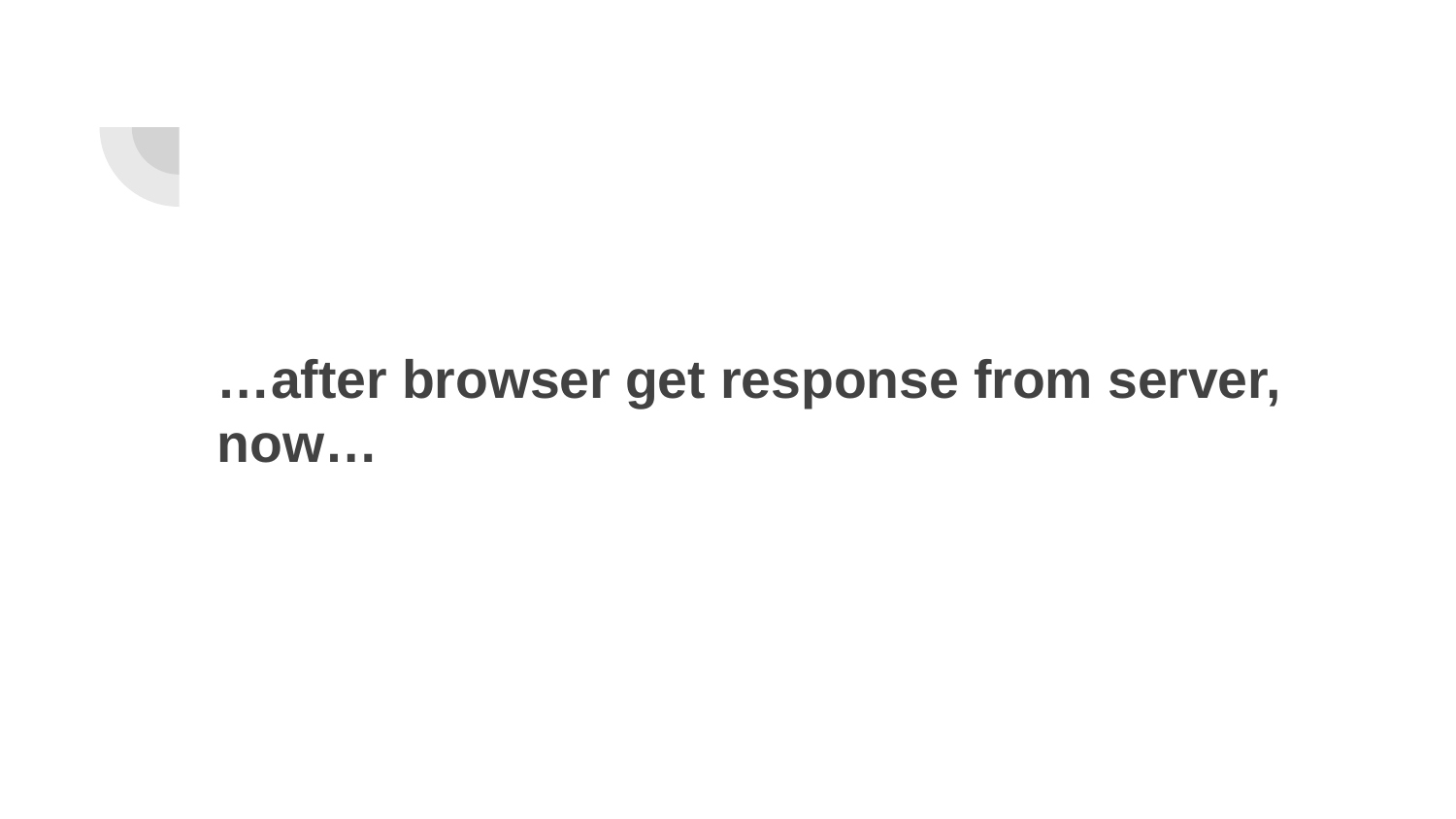

# …after browser get response from server, now…